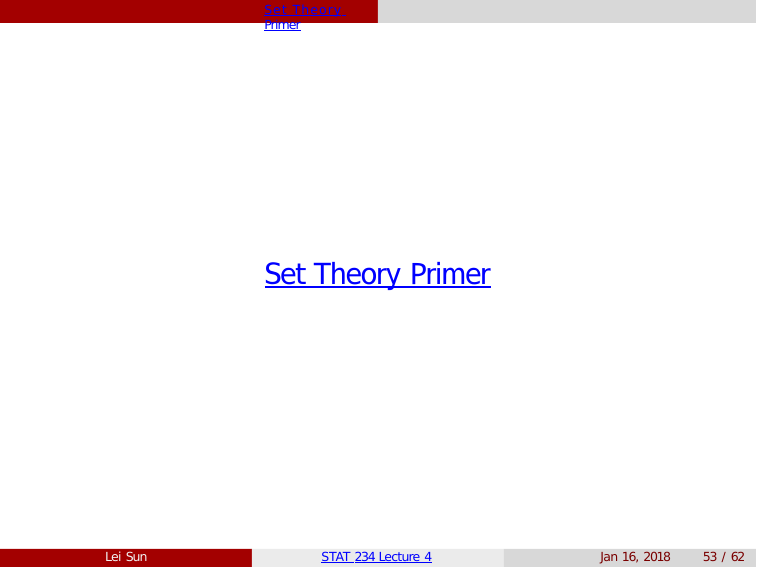

Set Theory Primer
# Set Theory Primer

Lei Sun
STAT 234 Lecture 4
Jan 16, 2018
53 / 62